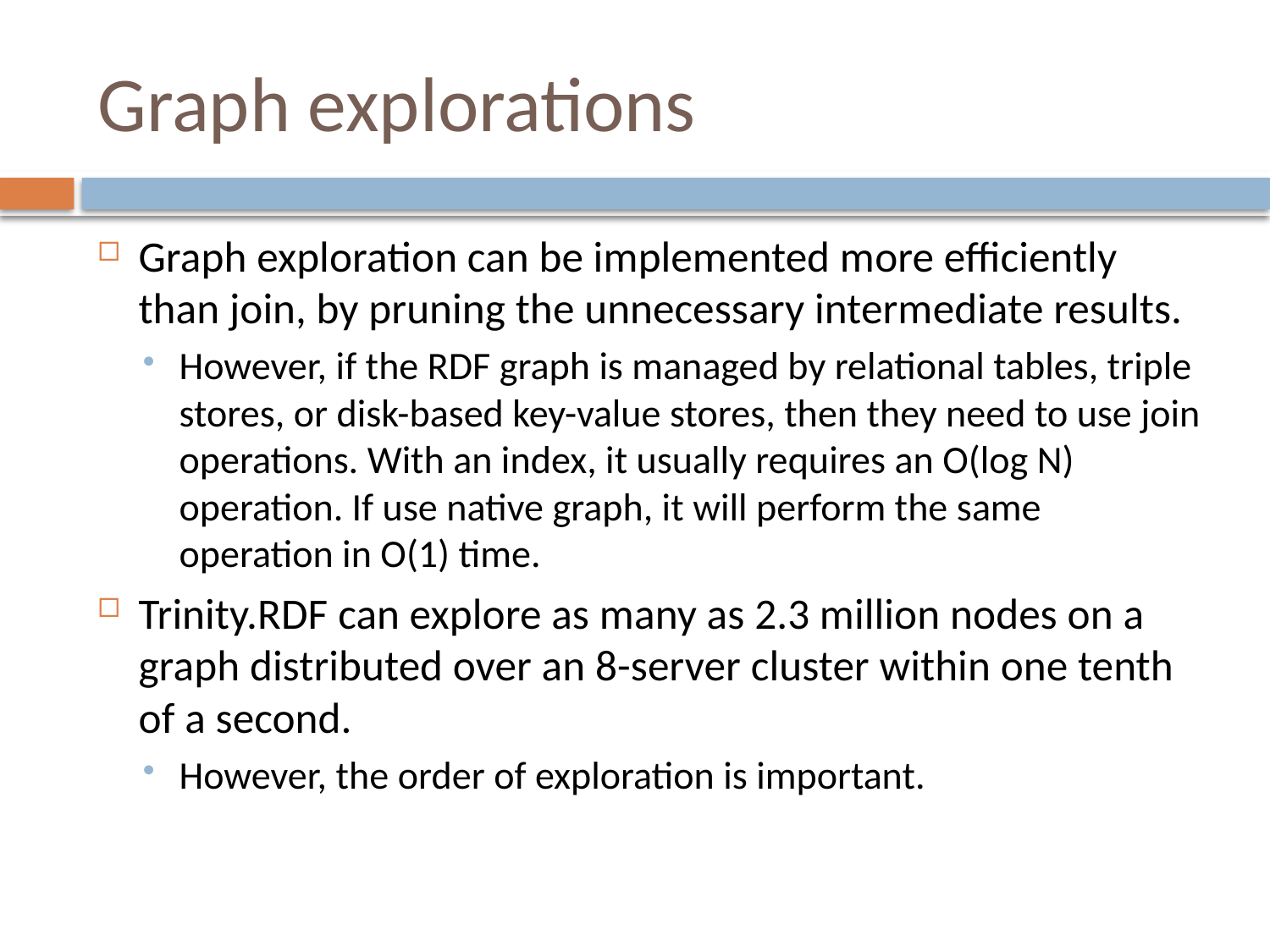

# Graph explorations
Graph exploration can be implemented more efficiently than join, by pruning the unnecessary intermediate results.
However, if the RDF graph is managed by relational tables, triple stores, or disk-based key-value stores, then they need to use join operations. With an index, it usually requires an O(log N) operation. If use native graph, it will perform the same operation in O(1) time.
Trinity.RDF can explore as many as 2.3 million nodes on a graph distributed over an 8-server cluster within one tenth of a second.
However, the order of exploration is important.